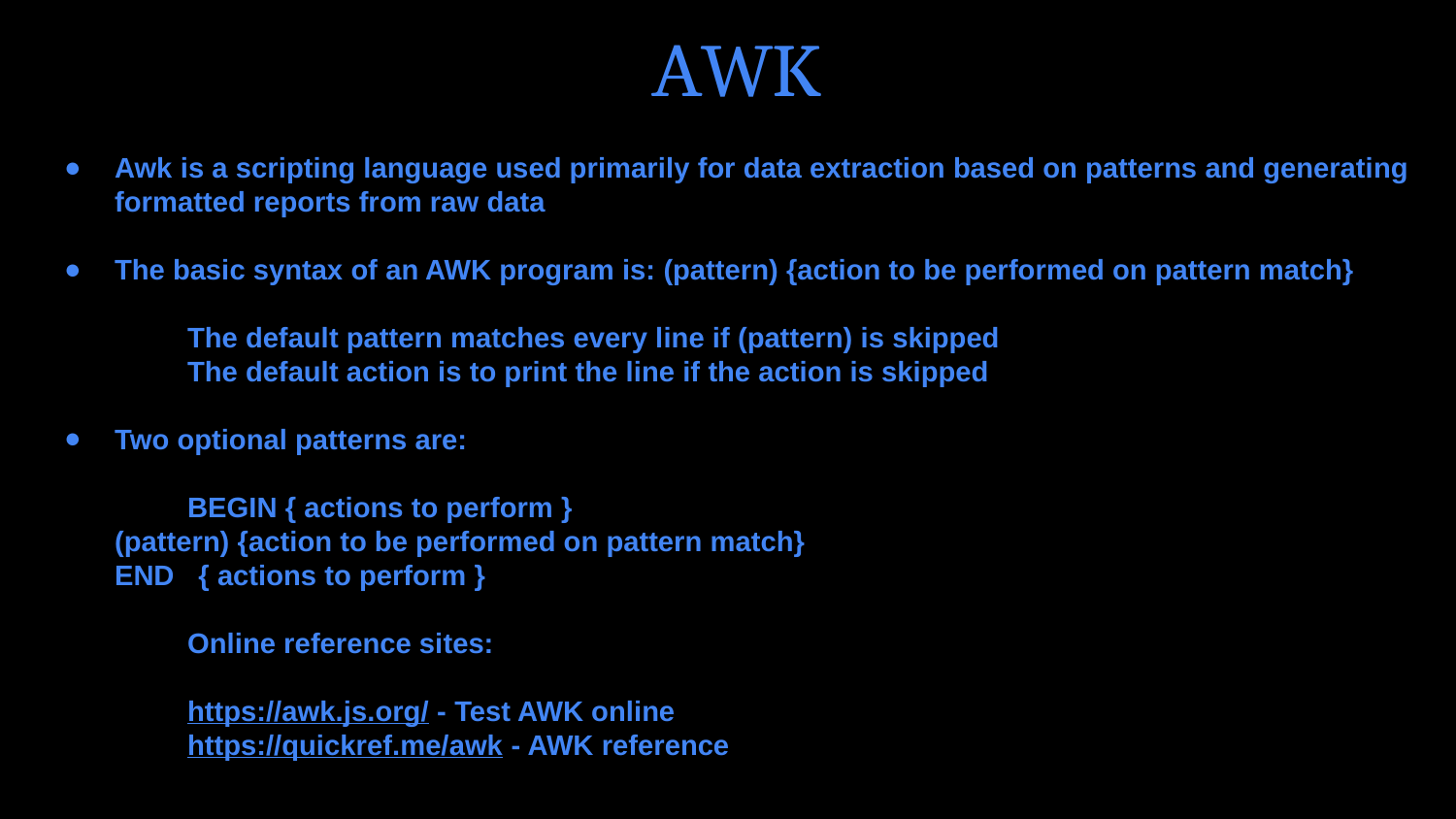

# AWK

Awk is a scripting language used primarily for data extraction based on patterns and generating formatted reports from raw data

The basic syntax of an AWK program is: (pattern) {action to be performed on pattern match}

	The default pattern matches every line if (pattern) is skipped
	The default action is to print the line if the action is skipped

Two optional patterns are:

	BEGIN { actions to perform }
(pattern) {action to be performed on pattern match}
END   { actions to perform }

	Online reference sites:

	https://awk.js.org/ - Test AWK online
	https://quickref.me/awk - AWK reference